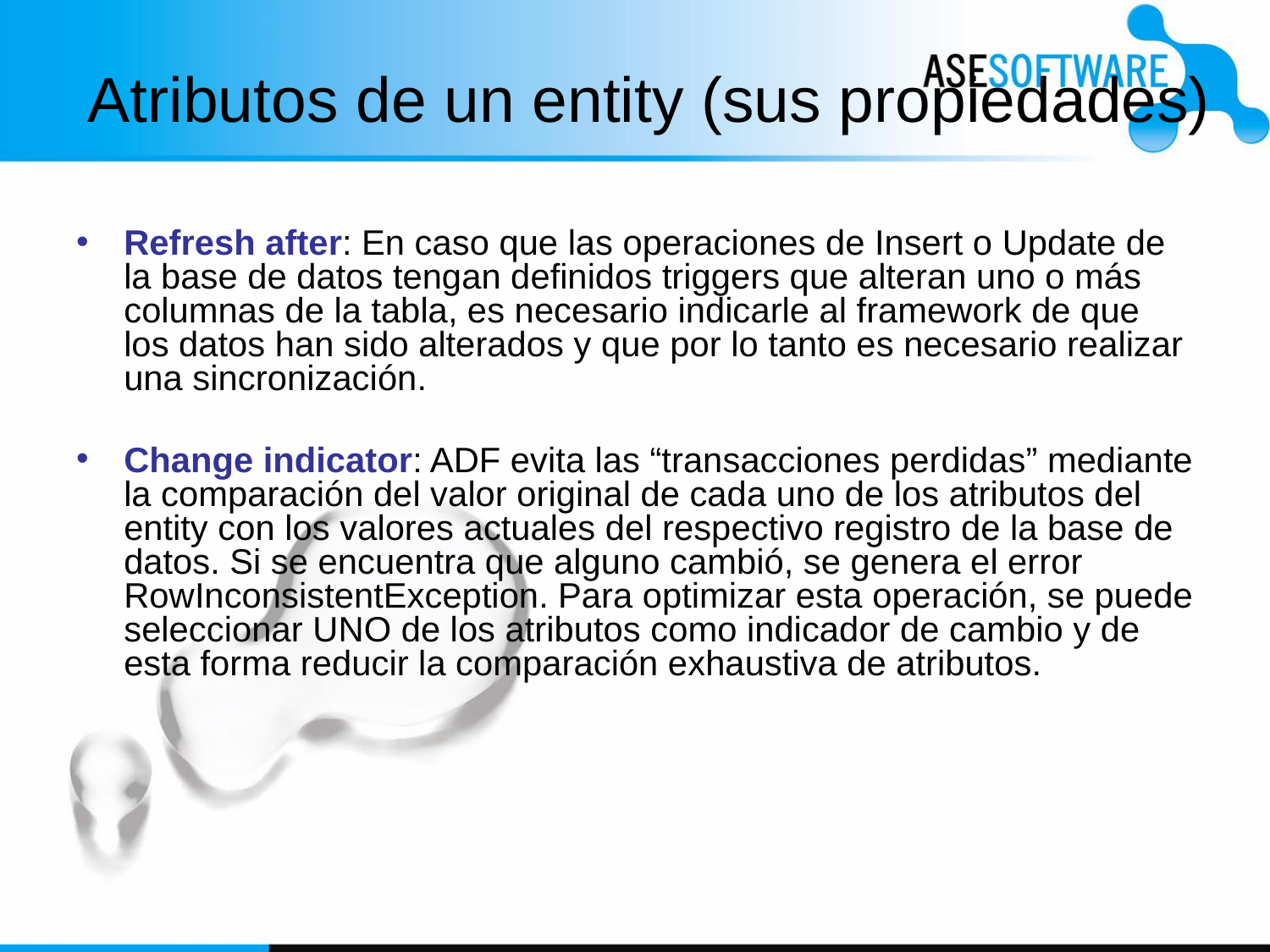

# Atributos de un entity (sus propiedades)
Refresh after: En caso que las operaciones de Insert o Update de la base de datos tengan definidos triggers que alteran uno o más columnas de la tabla, es necesario indicarle al framework de que los datos han sido alterados y que por lo tanto es necesario realizar una sincronización.

Change indicator: ADF evita las “transacciones perdidas” mediante la comparación del valor original de cada uno de los atributos del entity con los valores actuales del respectivo registro de la base de datos. Si se encuentra que alguno cambió, se genera el error RowInconsistentException. Para optimizar esta operación, se puede seleccionar UNO de los atributos como indicador de cambio y de esta forma reducir la comparación exhaustiva de atributos.